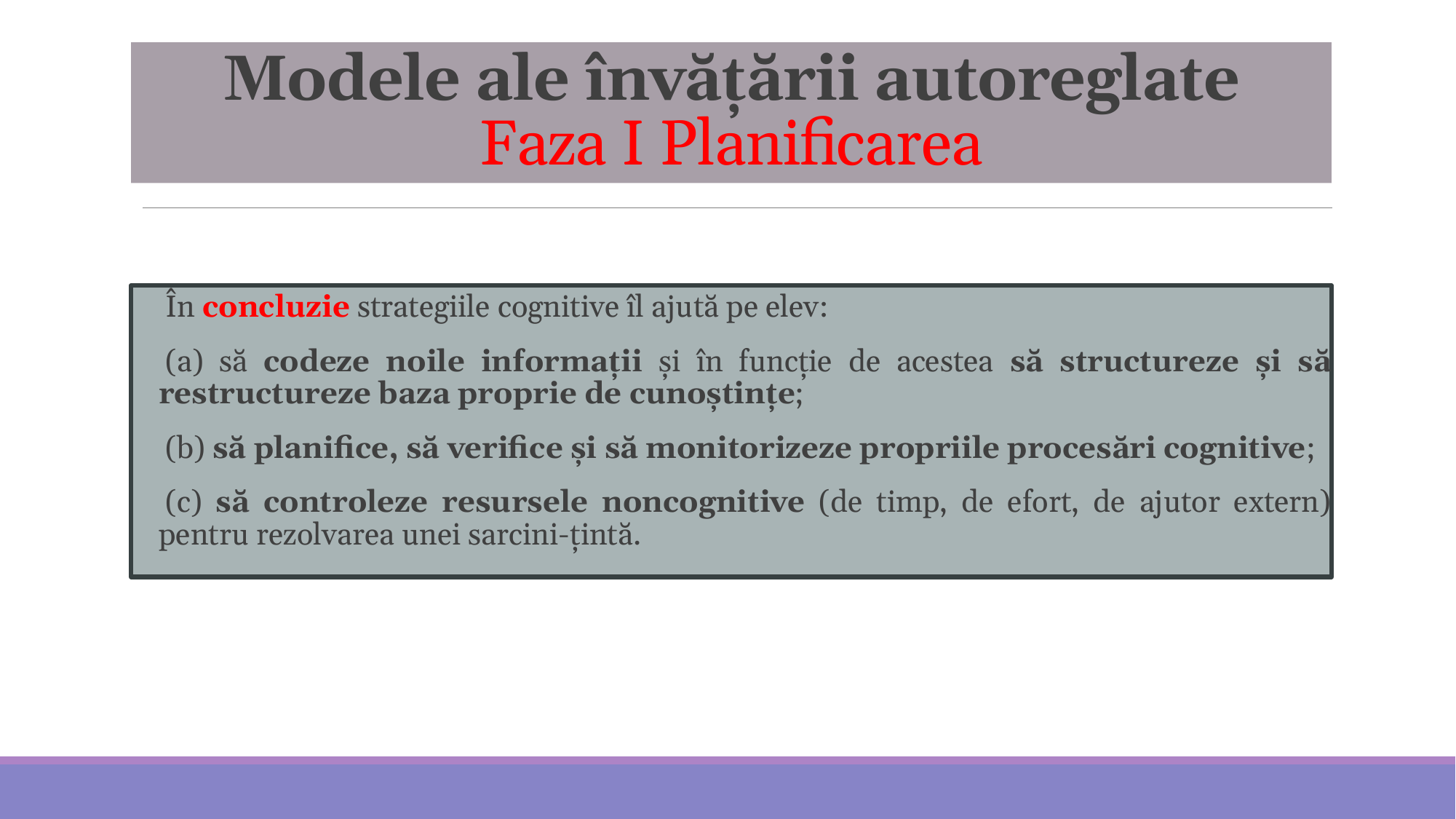

# Modele ale învățării autoreglate Faza I Planificarea
În concluzie strategiile cognitive îl ajută pe elev:
(a) să codeze noile informaţii şi în funcţie de acestea să structureze şi să restructureze baza proprie de cunoştinţe;
(b) să planifice, să verifice şi să monitorizeze propriile procesări cognitive;
(c) să controleze resursele noncognitive (de timp, de efort, de ajutor extern) pentru rezolvarea unei sarcini-ţintă.